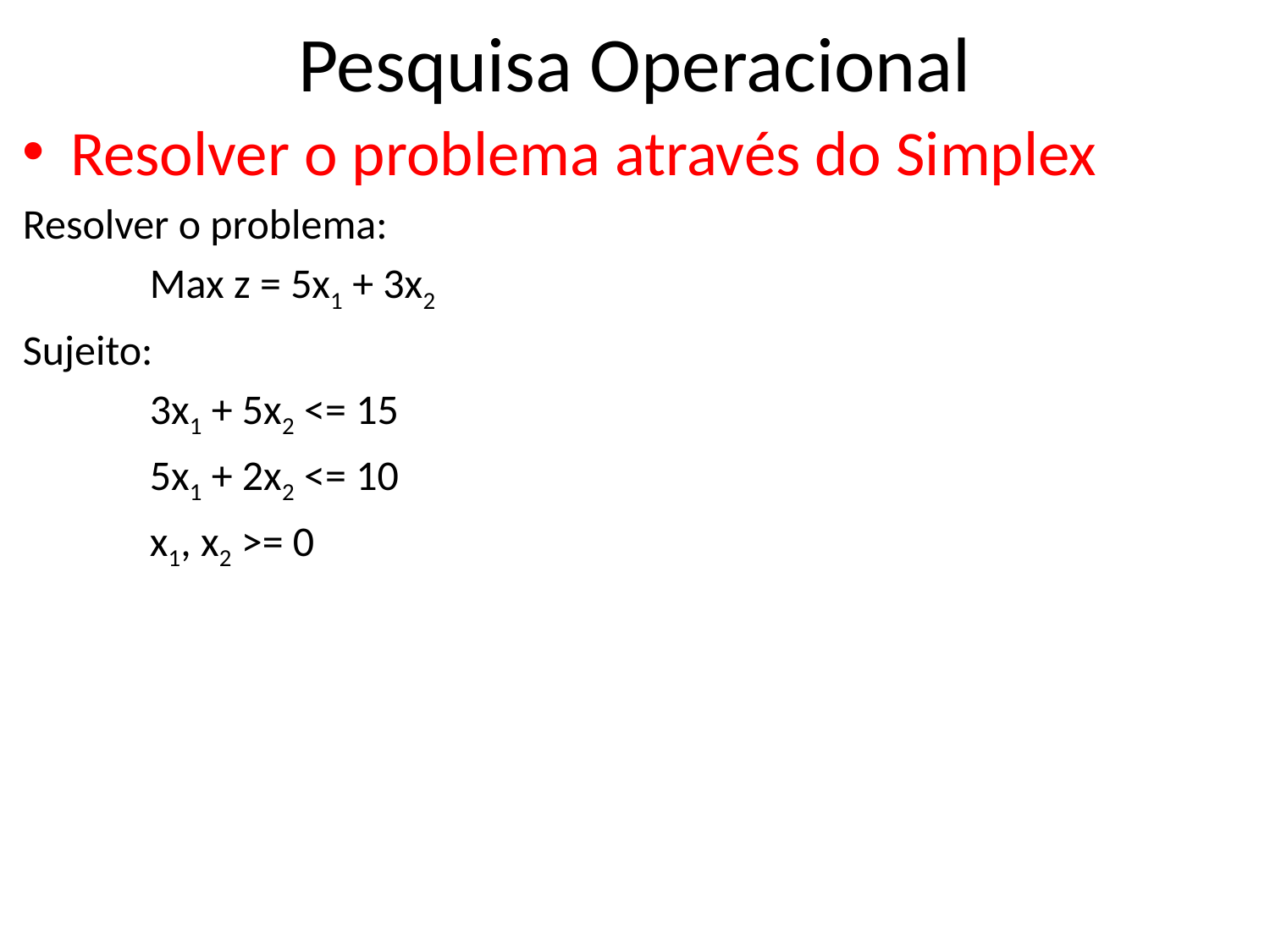

# Pesquisa Operacional
Resolver o problema através do Simplex
Resolver o problema:
	Max z = 5x1 + 3x2
Sujeito:
	3x1 + 5x2 <= 15
	5x1 + 2x2 <= 10
	x1, x2 >= 0